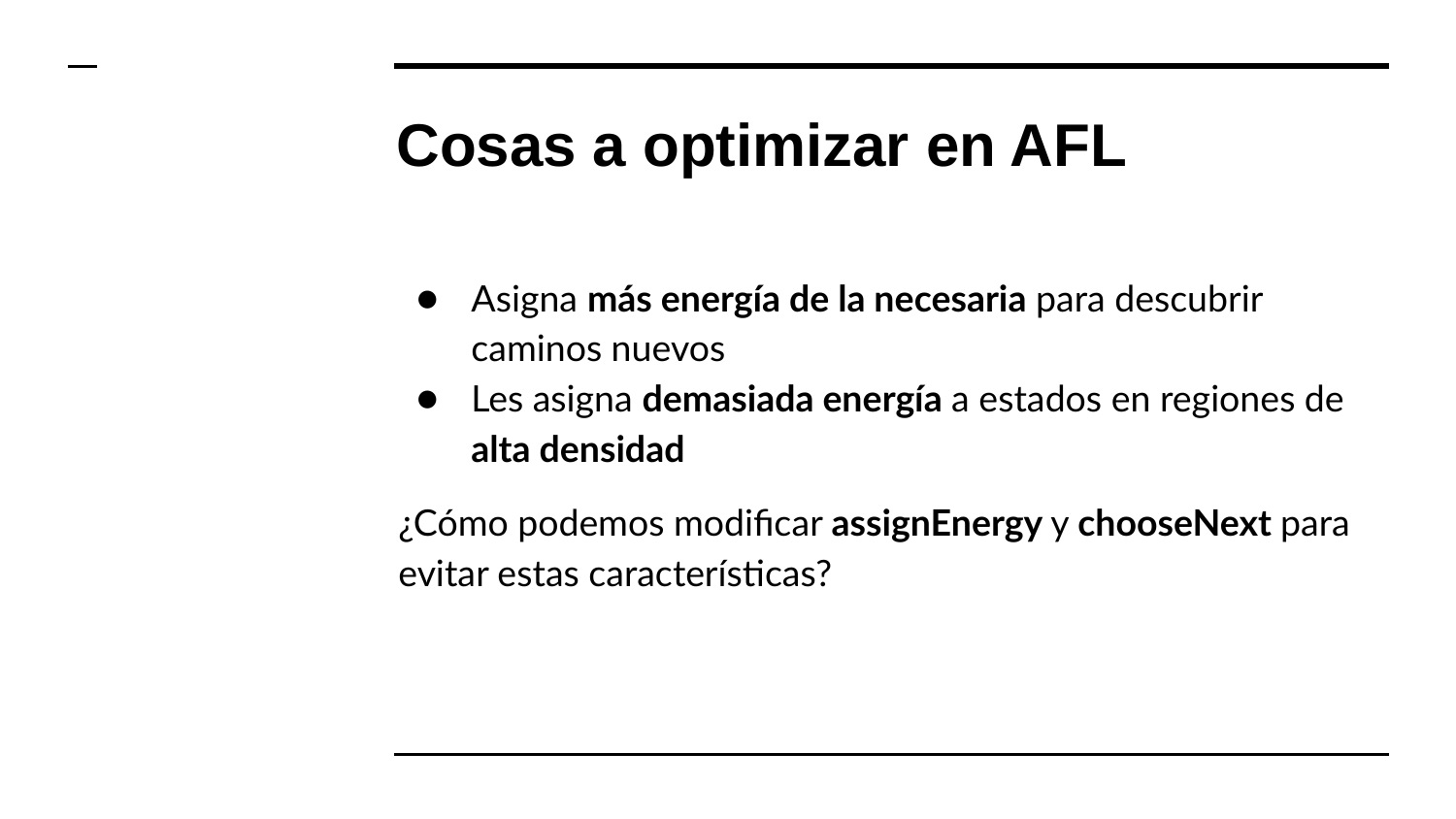

# Cosas a optimizar en AFL
Asigna más energía de la necesaria para descubrir caminos nuevos
Les asigna demasiada energía a estados en regiones de alta densidad
¿Cómo podemos modificar assignEnergy y chooseNext para evitar estas características?